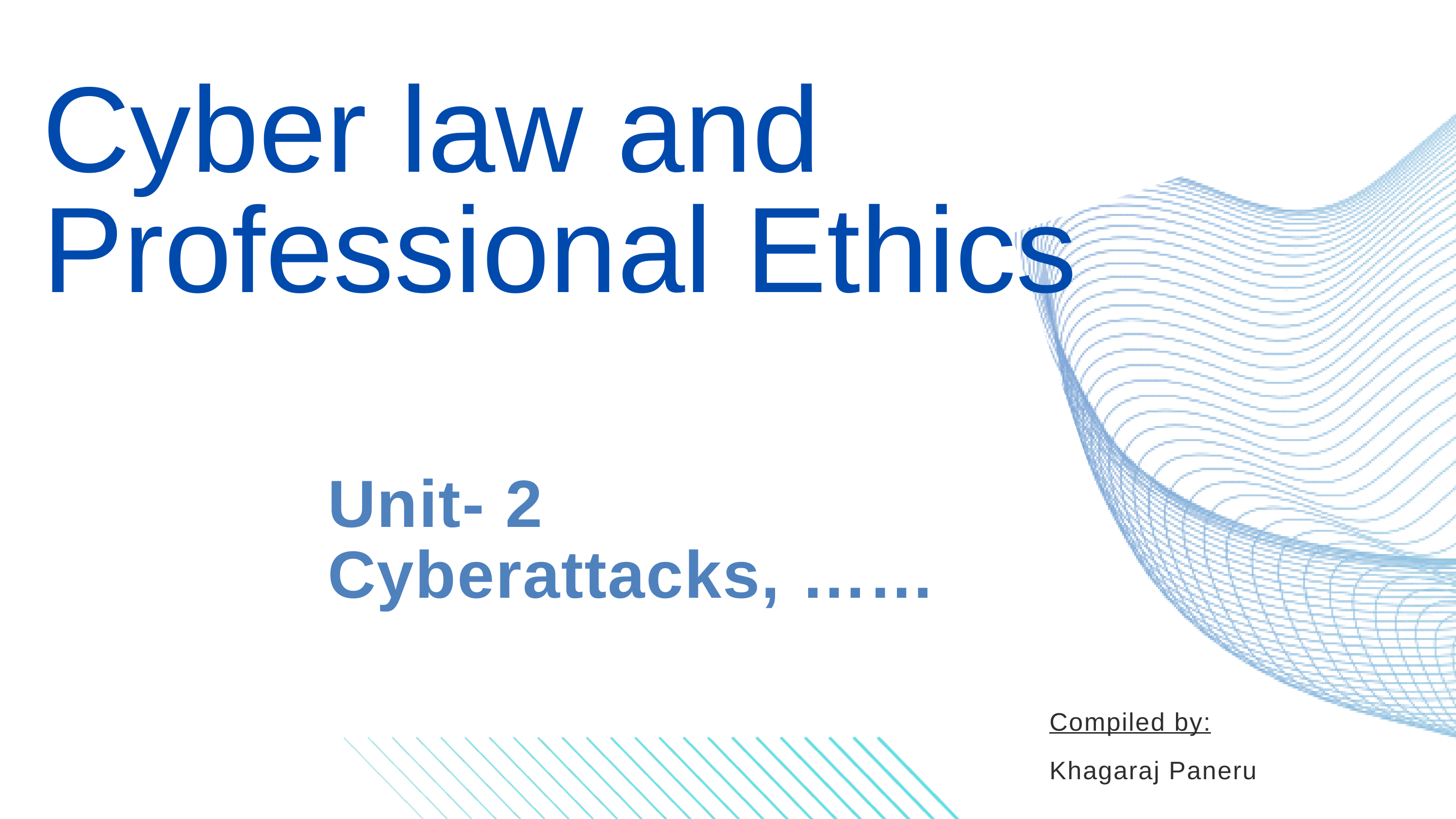

Cyber law and Professional Ethics

Unit- 2

Cyberattacks, ……

Compiled by:

Khagaraj Paneru